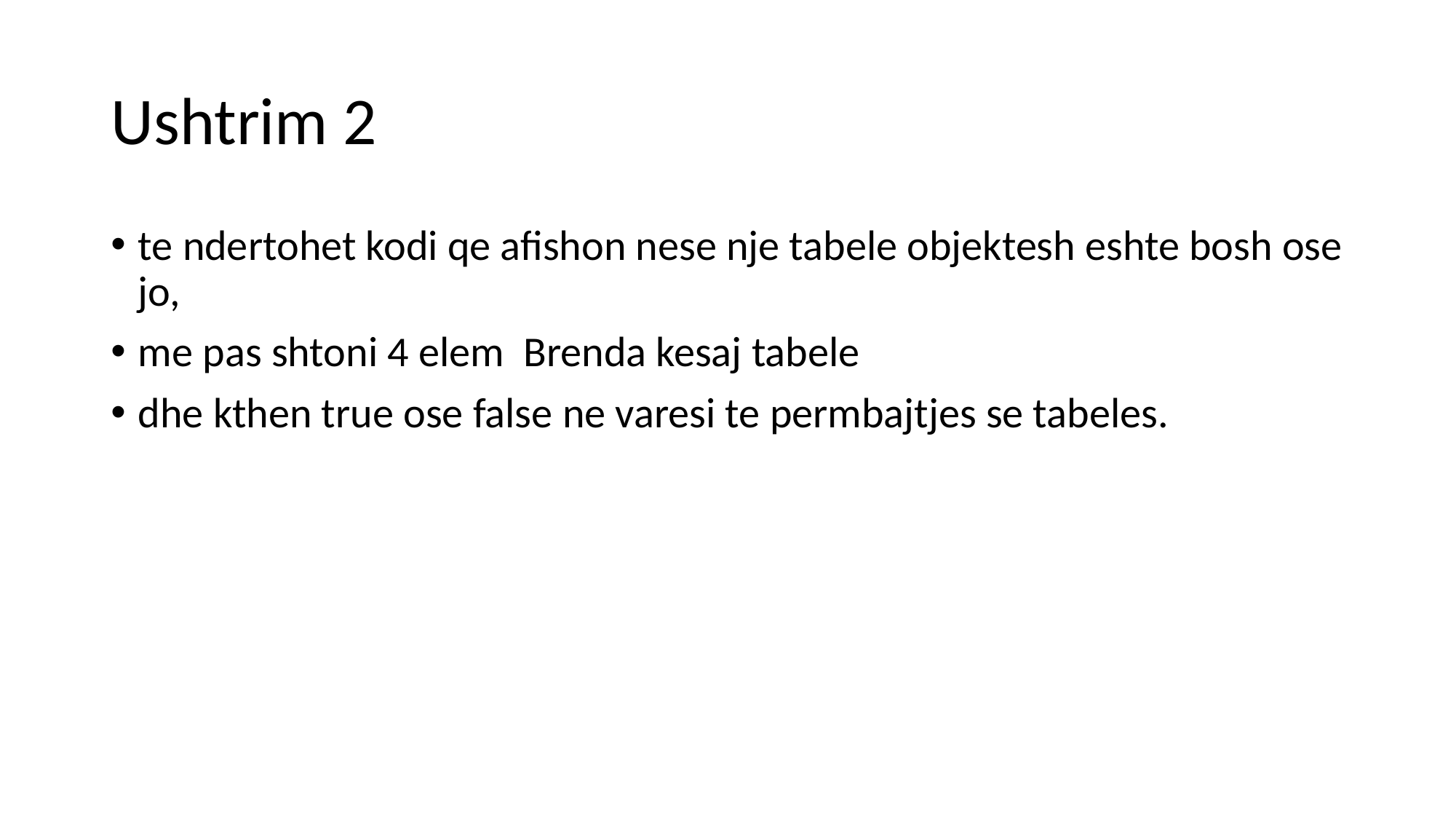

# Ushtrim 2
te ndertohet kodi qe afishon nese nje tabele objektesh eshte bosh ose jo,
me pas shtoni 4 elem  Brenda kesaj tabele
dhe kthen true ose false ne varesi te permbajtjes se tabeles.